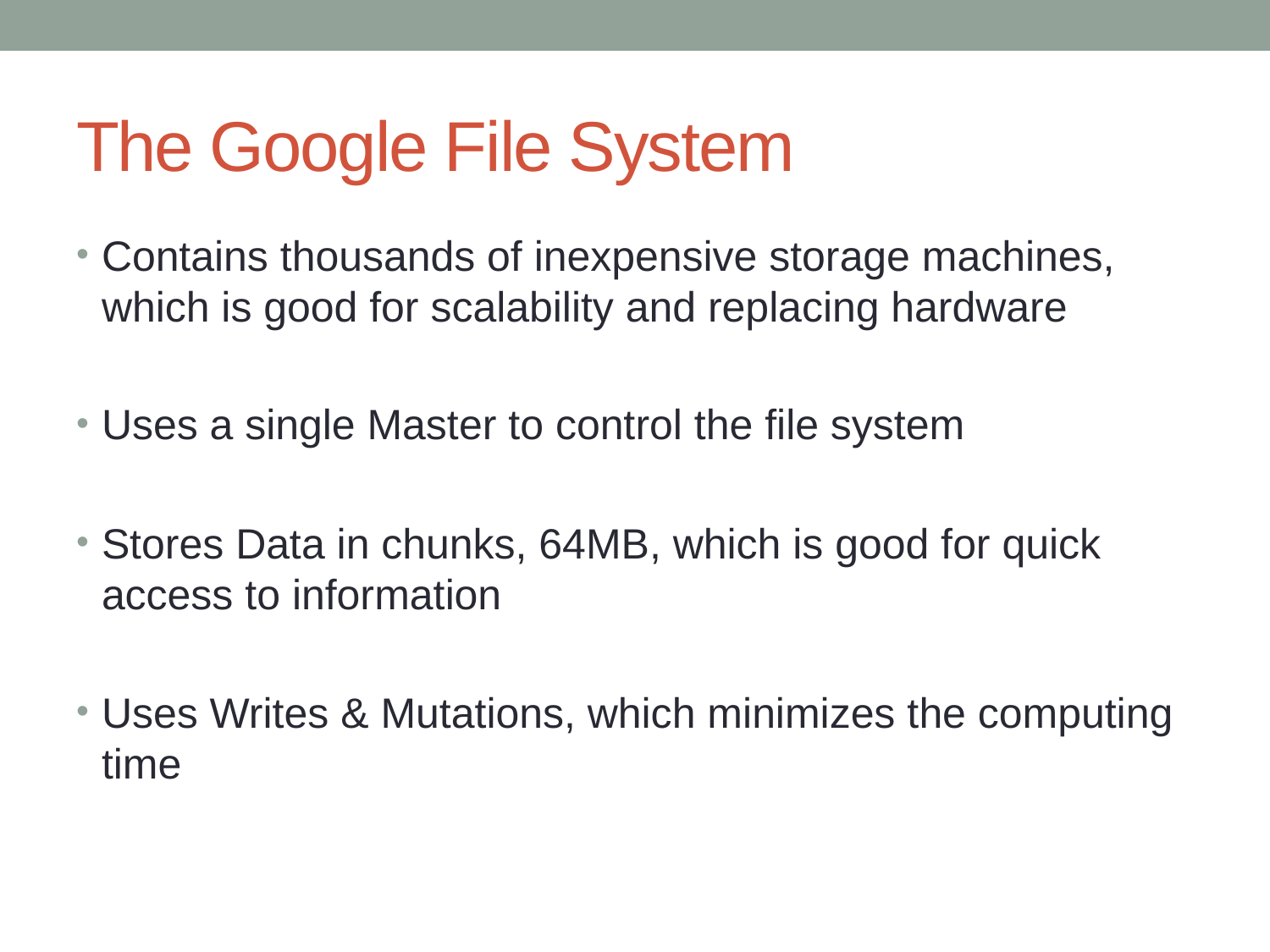

# The Google File System
Contains thousands of inexpensive storage machines, which is good for scalability and replacing hardware

Uses a single Master to control the file system

Stores Data in chunks, 64MB, which is good for quick access to information

Uses Writes & Mutations, which minimizes the computing time